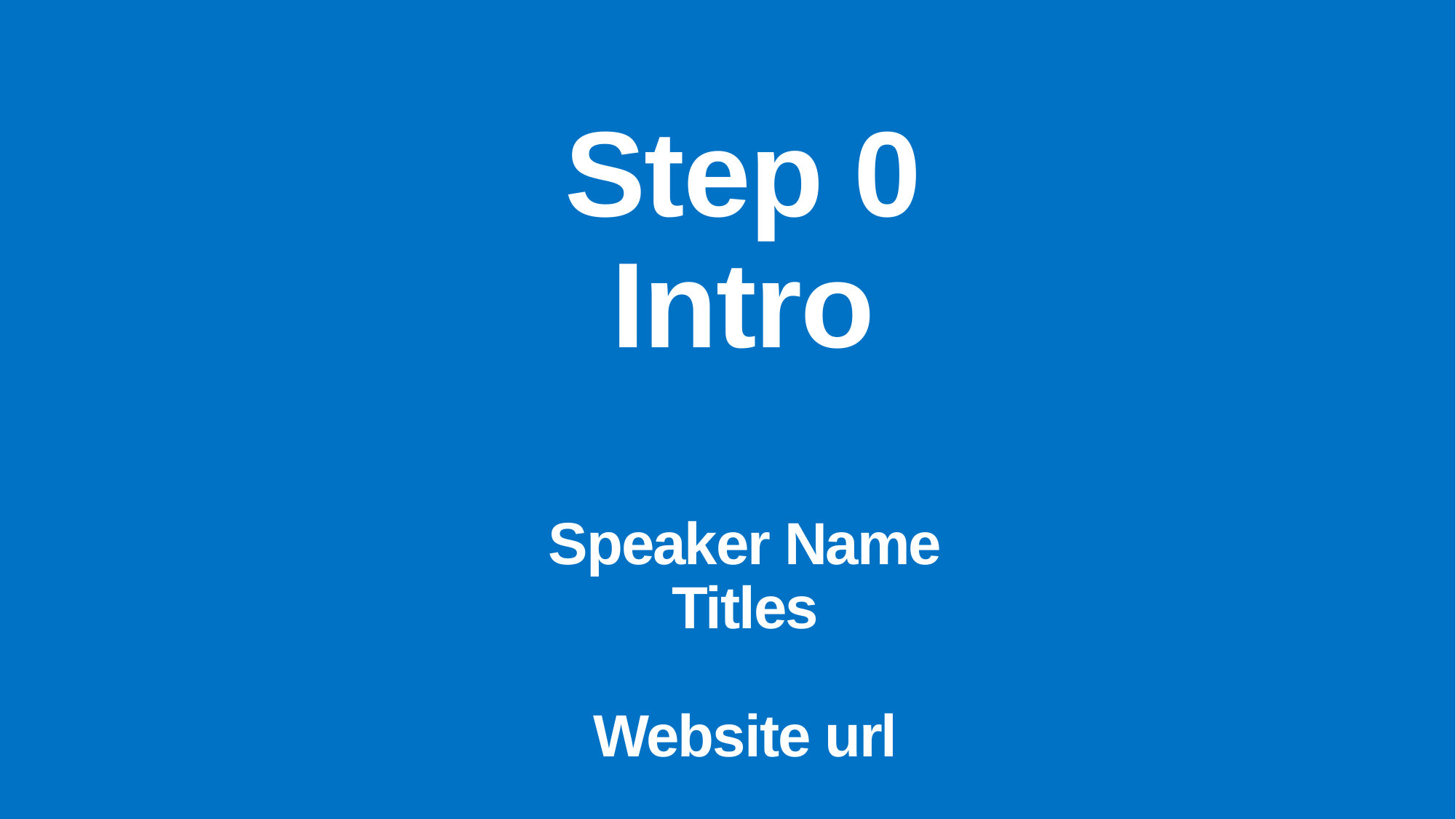

# Step 0 Intro
Speaker Name
Titles
Website url